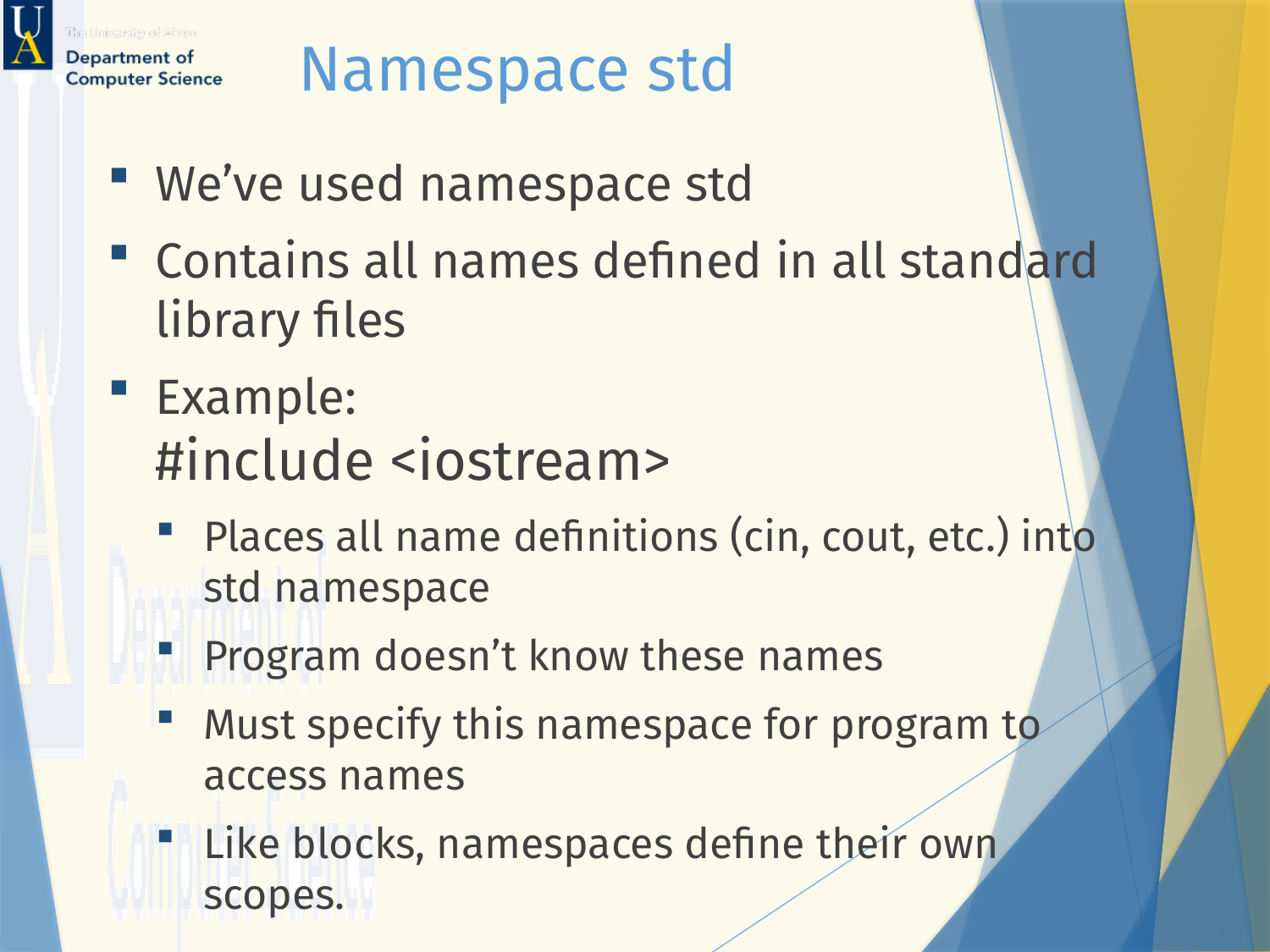

# Namespace std
We’ve used namespace std
Contains all names defined in all standard library files
Example:
#include <iostream>
Places all name definitions (cin, cout, etc.) into std namespace
Program doesn’t know these names
Must specify this namespace for program to access names
Like blocks, namespaces define their own scopes.